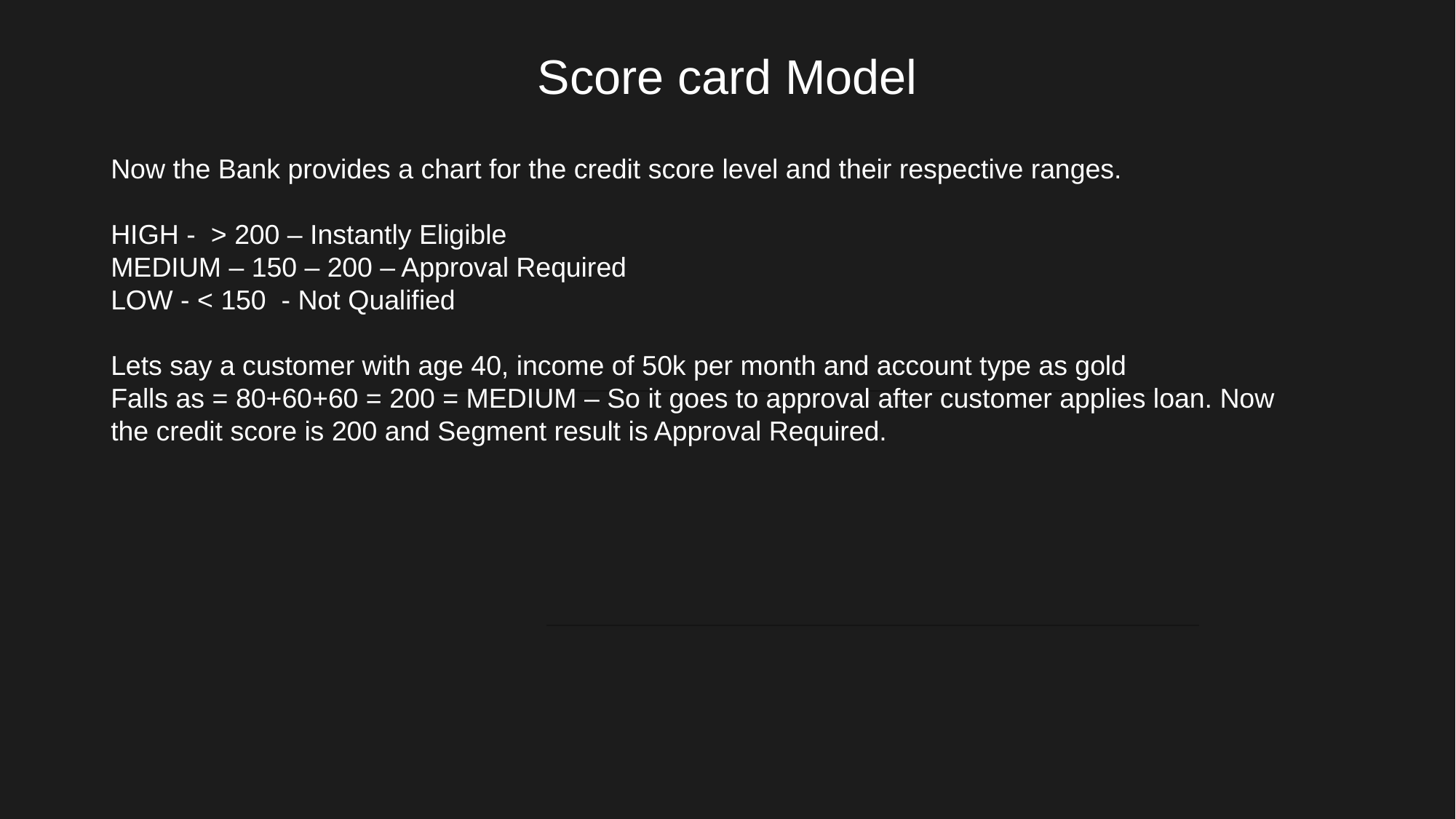

# Score card Model
Now the Bank provides a chart for the credit score level and their respective ranges.

HIGH -  > 200 – Instantly Eligible
MEDIUM – 150 – 200 – Approval Required
LOW - < 150  - Not Qualified

Lets say a customer with age 40, income of 50k per month and account type as gold
Falls as = 80+60+60 = 200 = MEDIUM – So it goes to approval after customer applies loan. Now the credit score is 200 and Segment result is Approval Required.